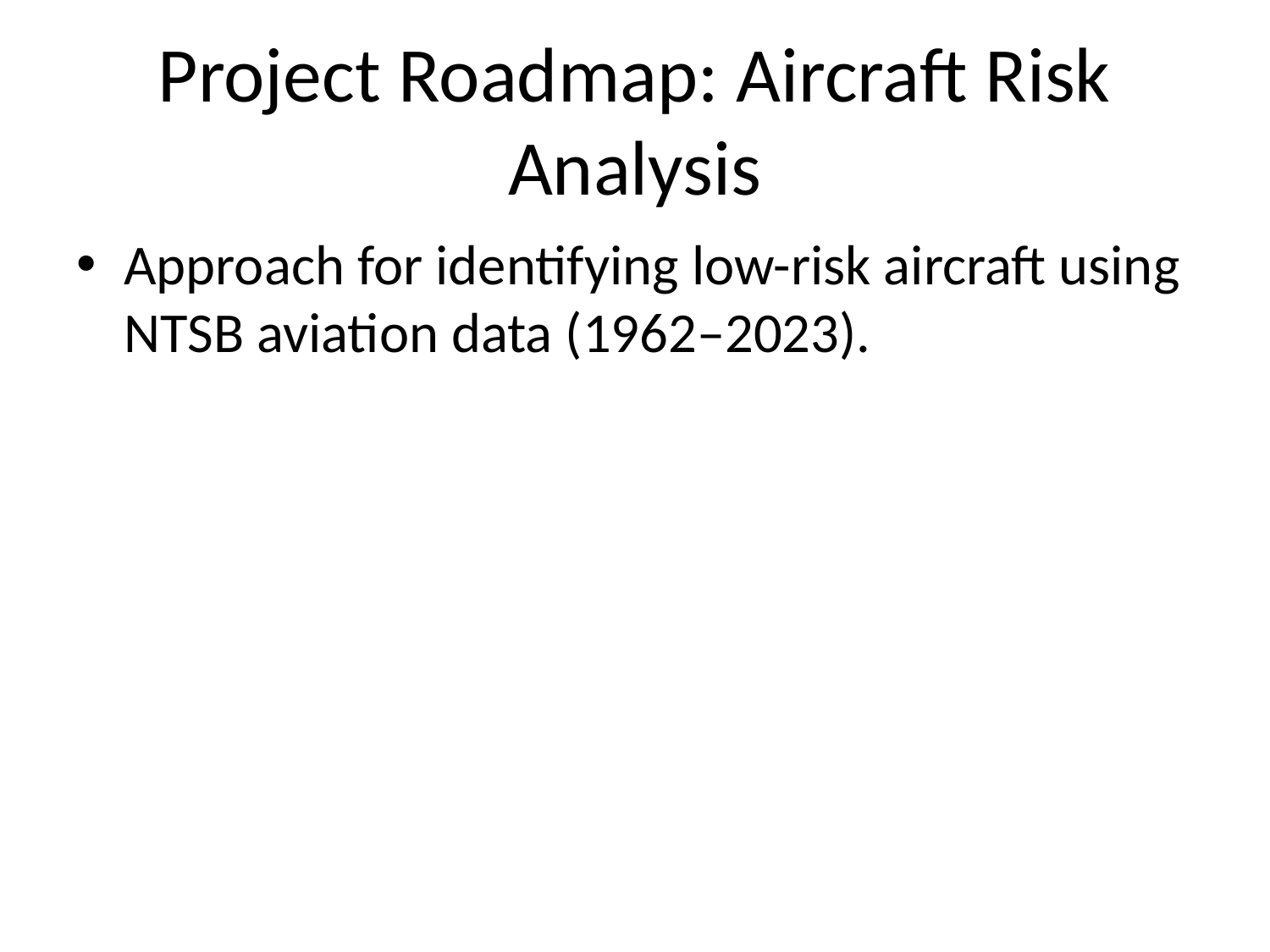

# Project Roadmap: Aircraft Risk Analysis
Approach for identifying low-risk aircraft using NTSB aviation data (1962–2023).